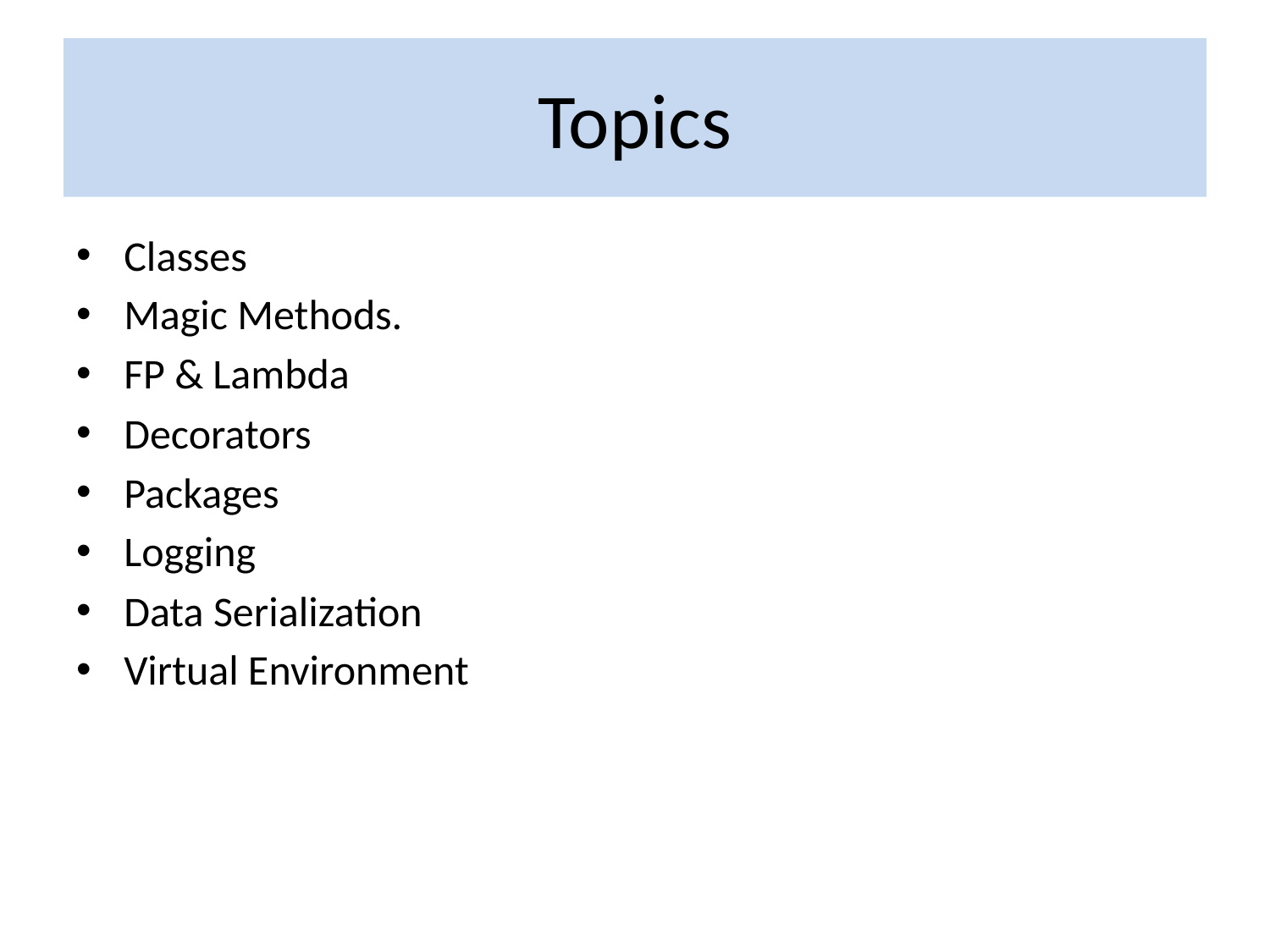

# Topics
Classes
Magic Methods.
FP & Lambda
Decorators
Packages
Logging
Data Serialization
Virtual Environment